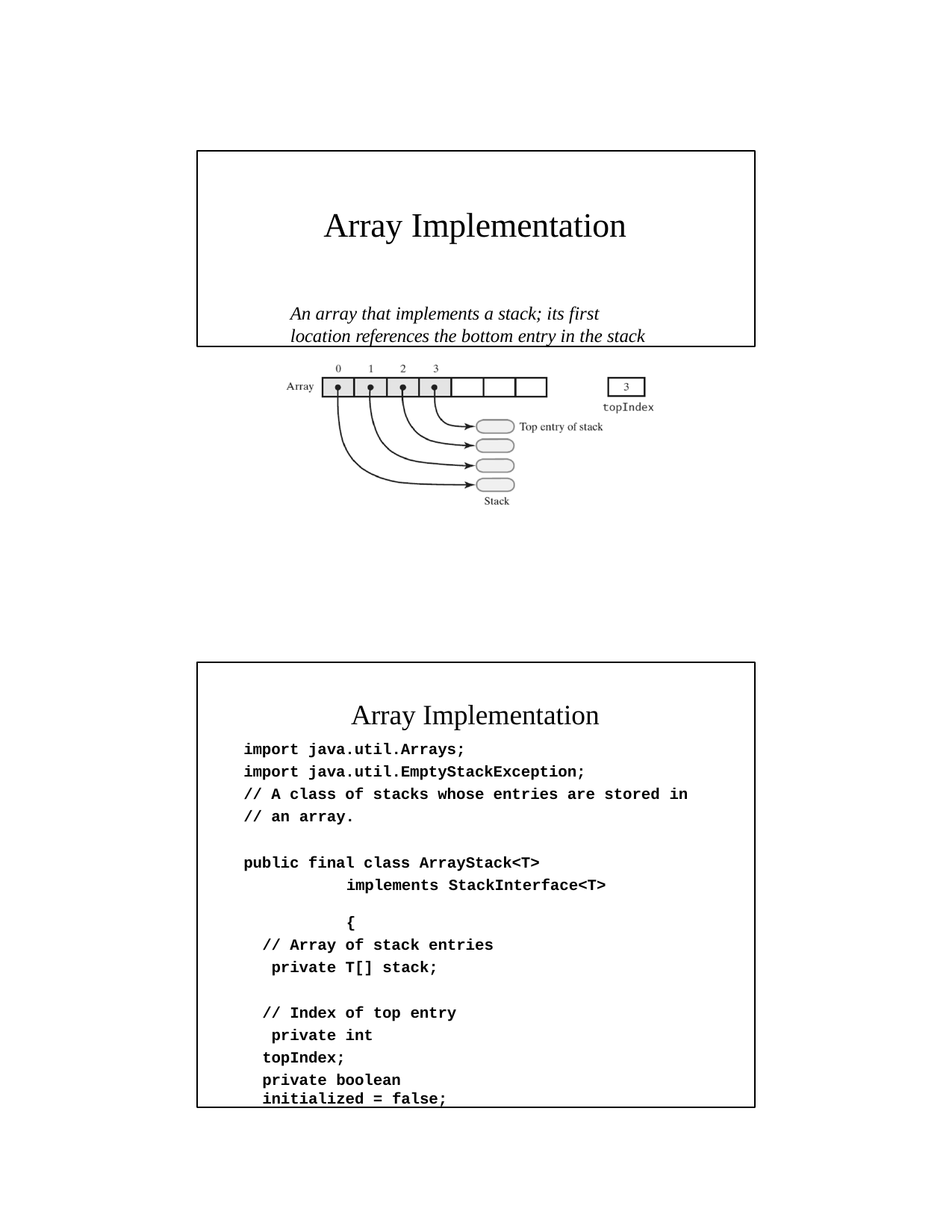

Array Implementation

An array that implements a stack; its first  location references the bottom entry in the stack

Array Implementation
import java.util.Arrays;
import java.util.EmptyStackException;
// A class of stacks whose entries are stored in
// an array.

public final class ArrayStack<T>
implements StackInterface<T>	{
// Array of stack entries  private T[] stack;

// Index of top entry  private int topIndex;
private boolean initialized = false;